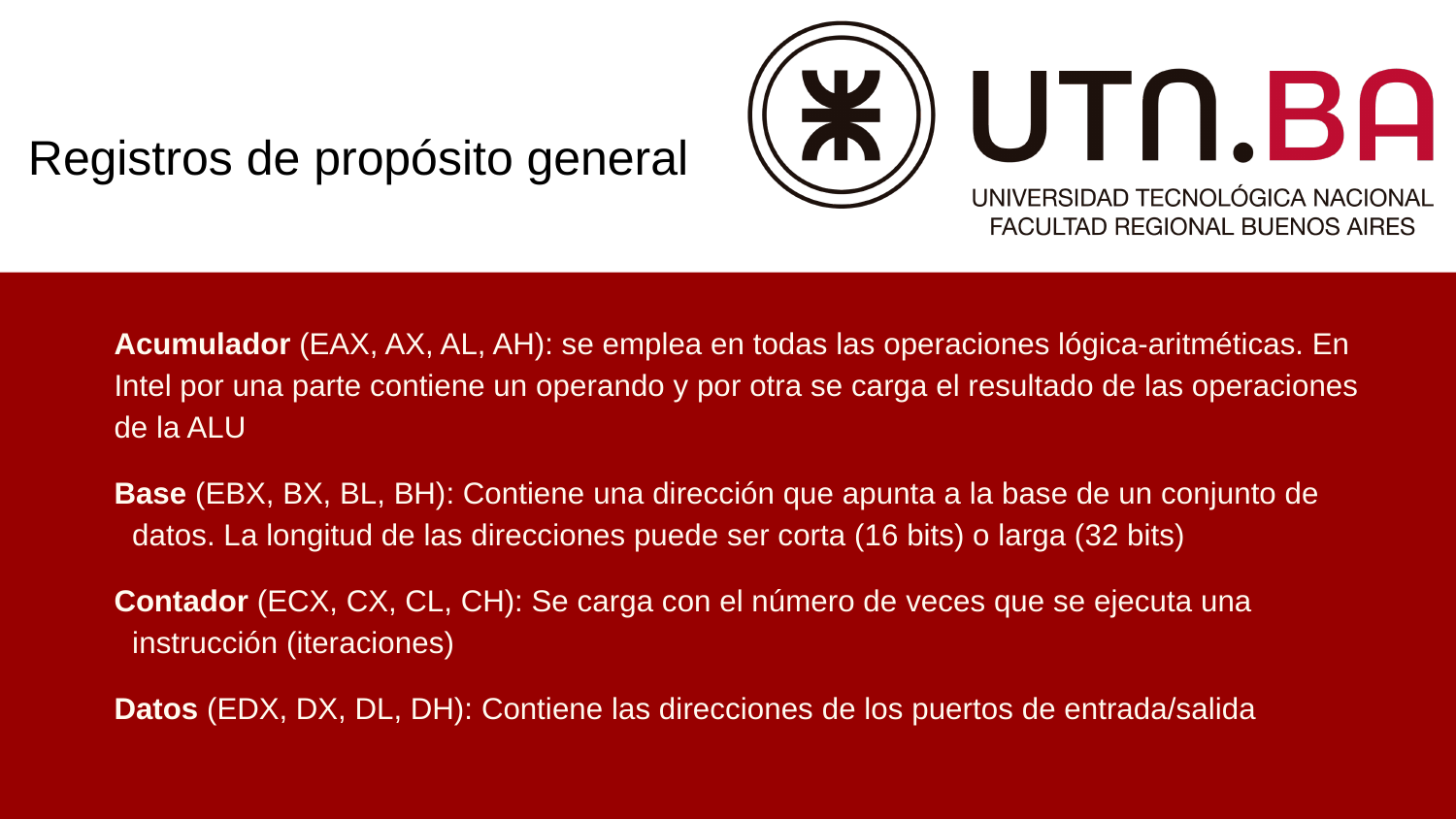

Registros de propósito general
Acumulador (EAX, AX, AL, AH): se emplea en todas las operaciones lógica-aritméticas. En Intel por una parte contiene un operando y por otra se carga el resultado de las operaciones de la ALU
Base (EBX, BX, BL, BH): Contiene una dirección que apunta a la base de un conjunto de datos. La longitud de las direcciones puede ser corta (16 bits) o larga (32 bits)
Contador (ECX, CX, CL, CH): Se carga con el número de veces que se ejecuta una instrucción (iteraciones)
Datos (EDX, DX, DL, DH): Contiene las direcciones de los puertos de entrada/salida